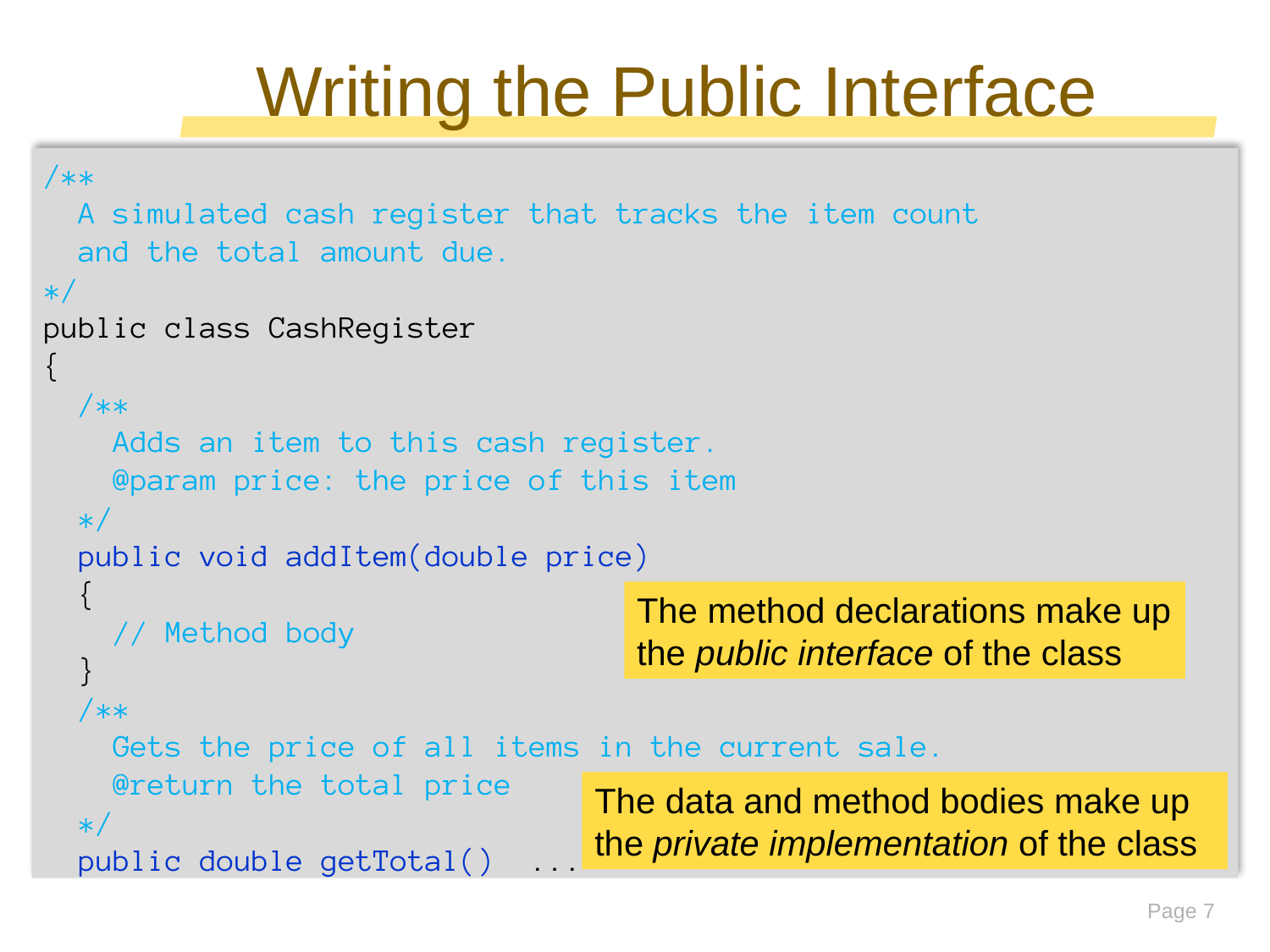

# Writing the Public Interface
/**
  A simulated cash register that tracks the item count
  and the total amount due.
*/
public class CashRegister
{
  /**
    Adds an item to this cash register.
    @param price: the price of this item
  */
  public void addItem(double price)
  {
    // Method body
  }
  /**
    Gets the price of all items in the current sale.
    @return the total price
  */
  public double getTotal()  ...
The method declarations make up the public interface of the class
The data and method bodies make up the private implementation of the class
Page 7